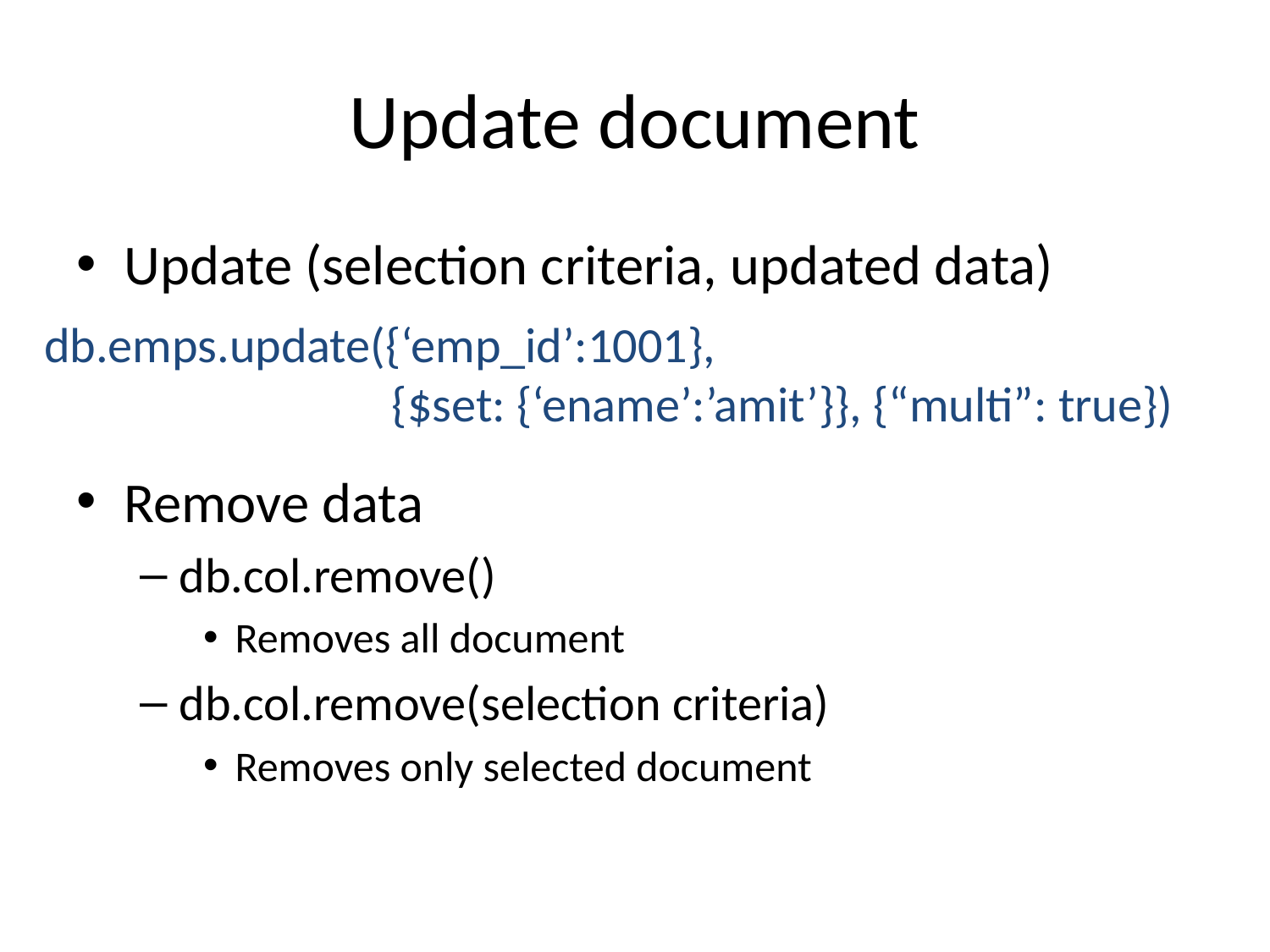

# Update document
Update (selection criteria, updated data)

Remove data
db.col.remove()
Removes all document
db.col.remove(selection criteria)
Removes only selected document
db.emps.update({‘emp_id’:1001},
                               {$set: {‘ename’:’amit’}}, {“multi”: true})